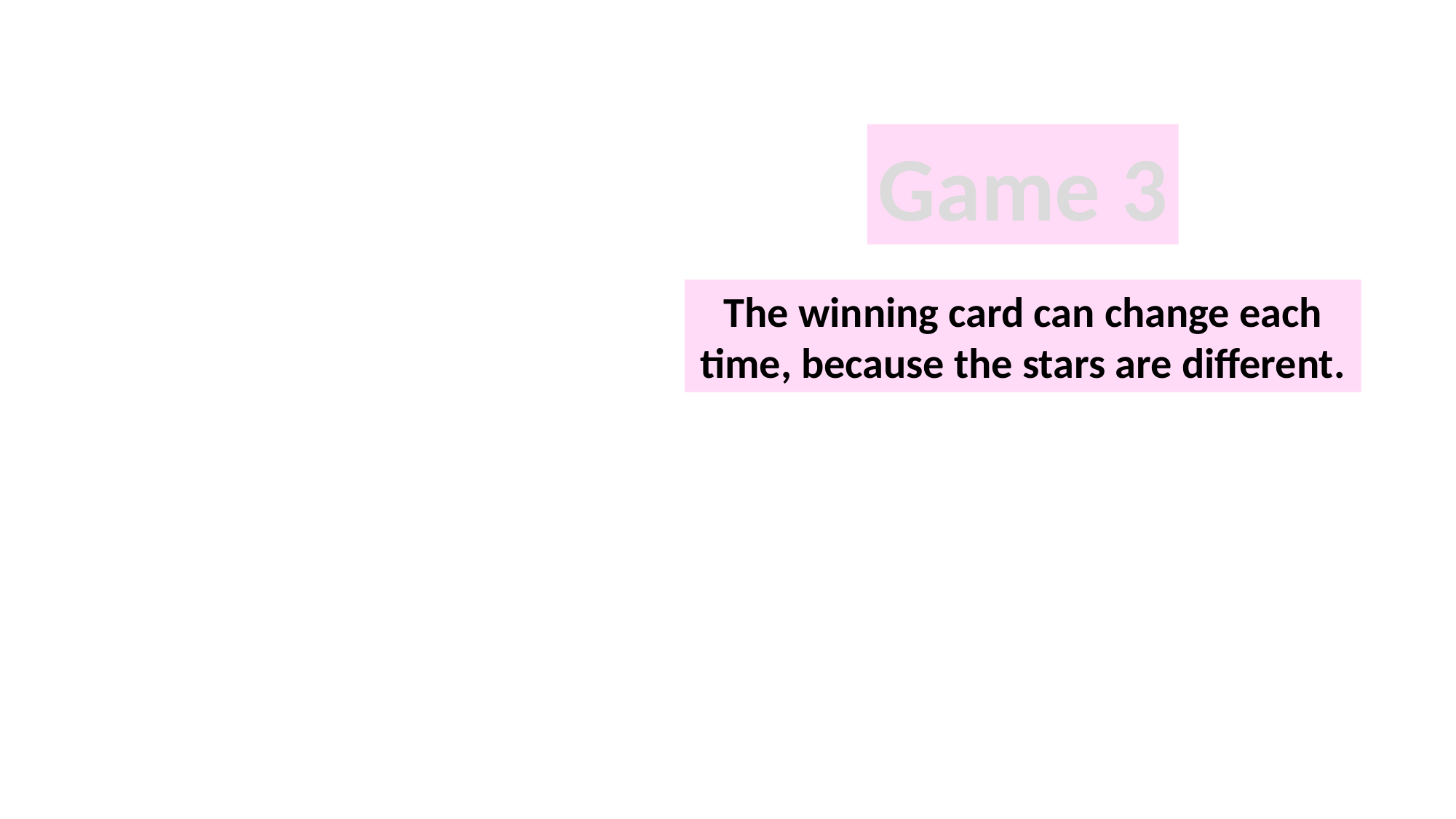

Game 3
The winning card can change each time, because the stars are different.